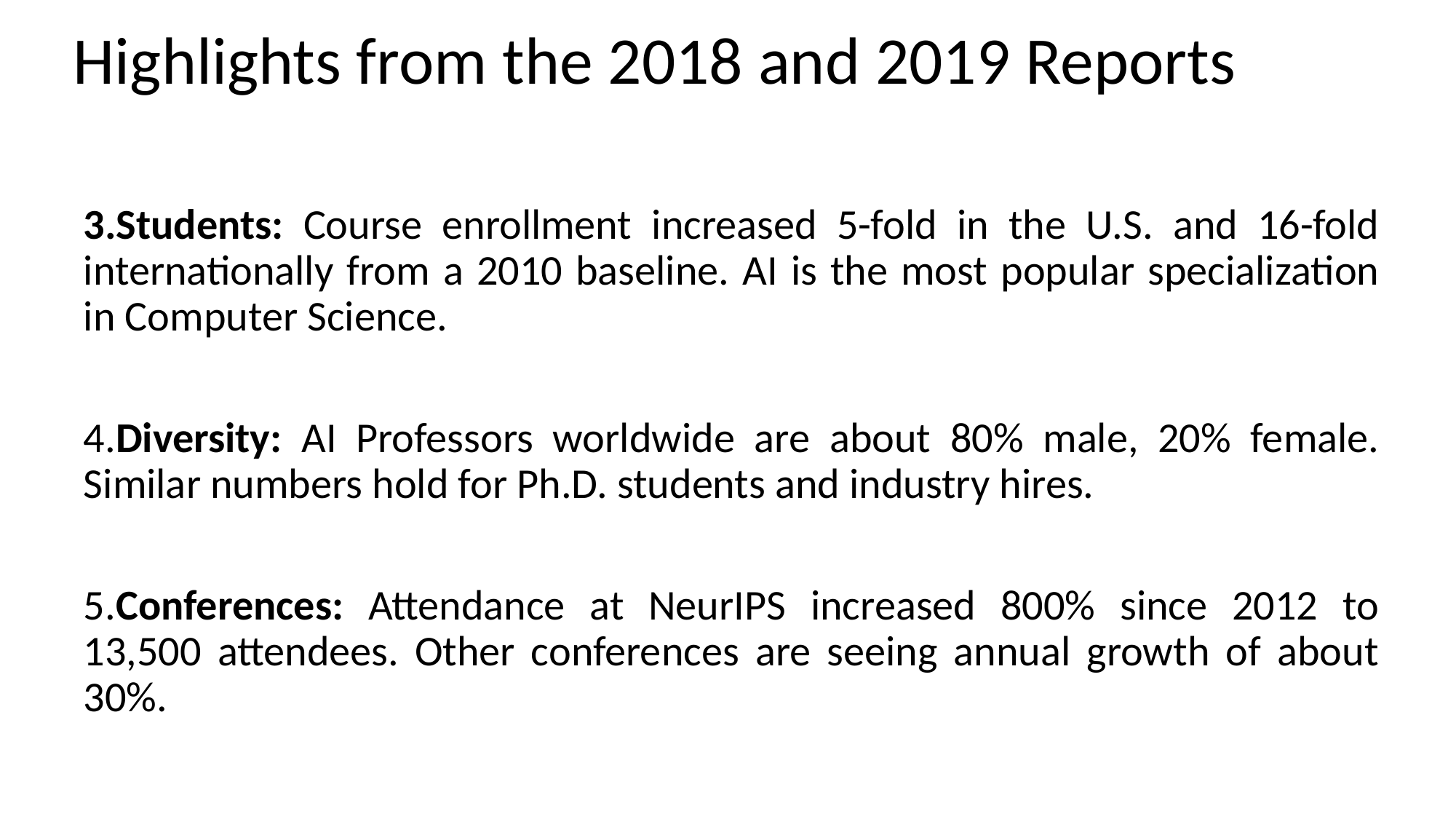

# Highlights from the 2018 and 2019 Reports

3.Students: Course enrollment increased 5-fold in the U.S. and 16-fold internationally from a 2010 baseline. AI is the most popular specialization in Computer Science.

4.Diversity: AI Professors worldwide are about 80% male, 20% female. Similar numbers hold for Ph.D. students and industry hires.

5.Conferences: Attendance at NeurIPS increased 800% since 2012 to 13,500 attendees. Other conferences are seeing annual growth of about 30%.